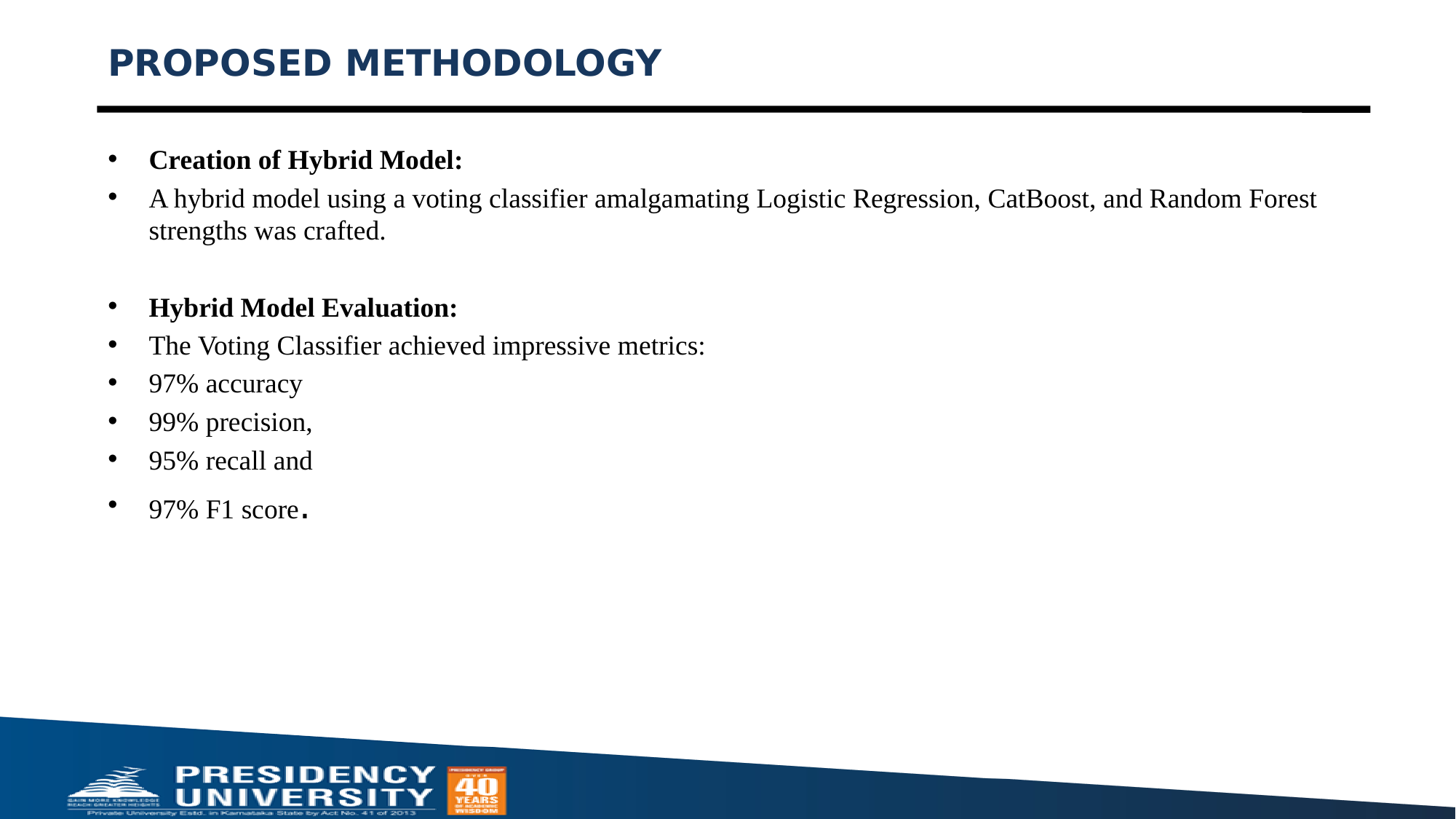

# PROPOSED METHODOLOGY
Creation of Hybrid Model:
A hybrid model using a voting classifier amalgamating Logistic Regression, CatBoost, and Random Forest strengths was crafted.

Hybrid Model Evaluation:
The Voting Classifier achieved impressive metrics:
97% accuracy
99% precision,
95% recall and
97% F1 score.